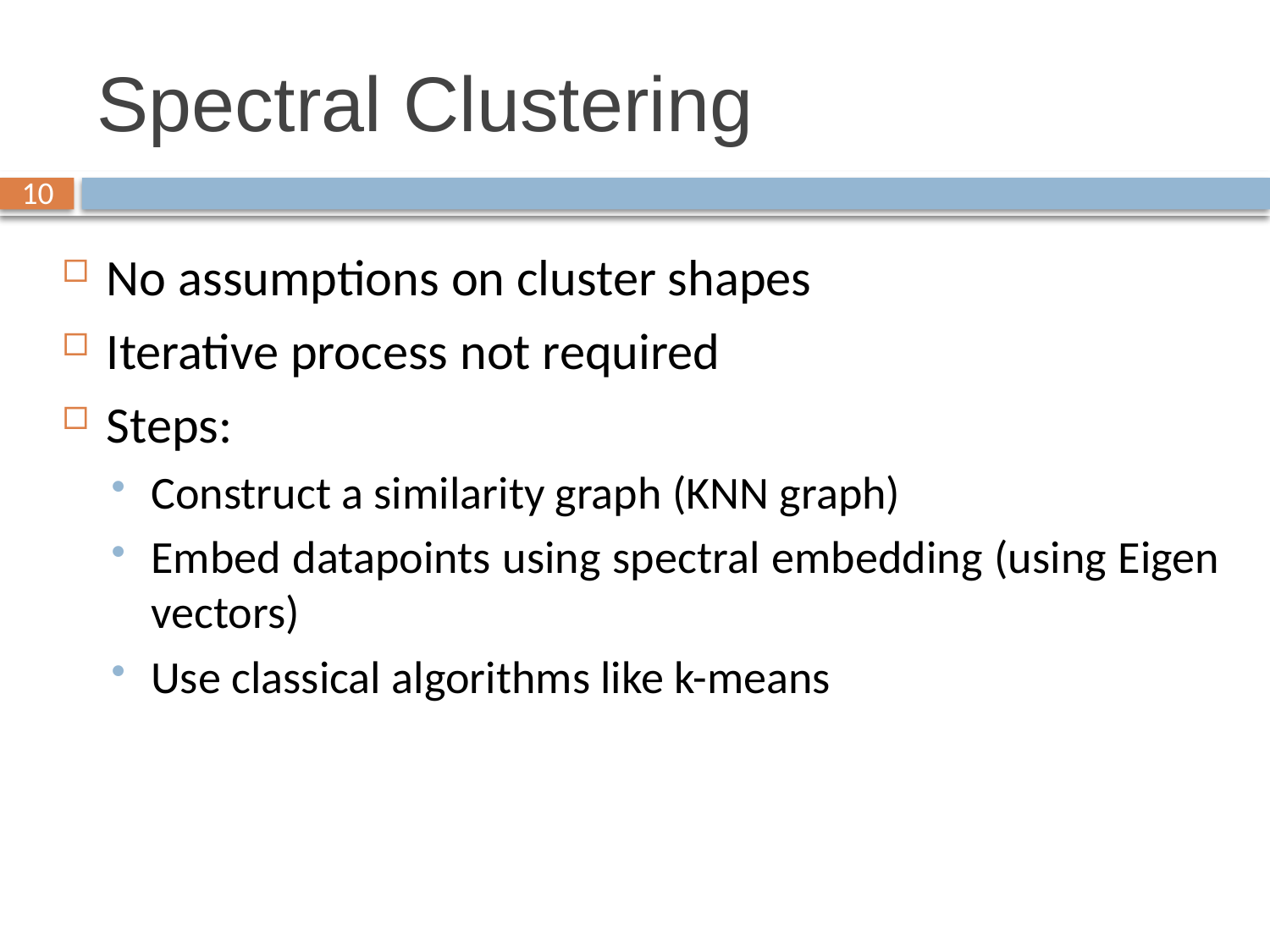

# Spectral Clustering
10
No assumptions on cluster shapes
Iterative process not required
Steps:
Construct a similarity graph (KNN graph)
Embed datapoints using spectral embedding (using Eigen vectors)
Use classical algorithms like k-means